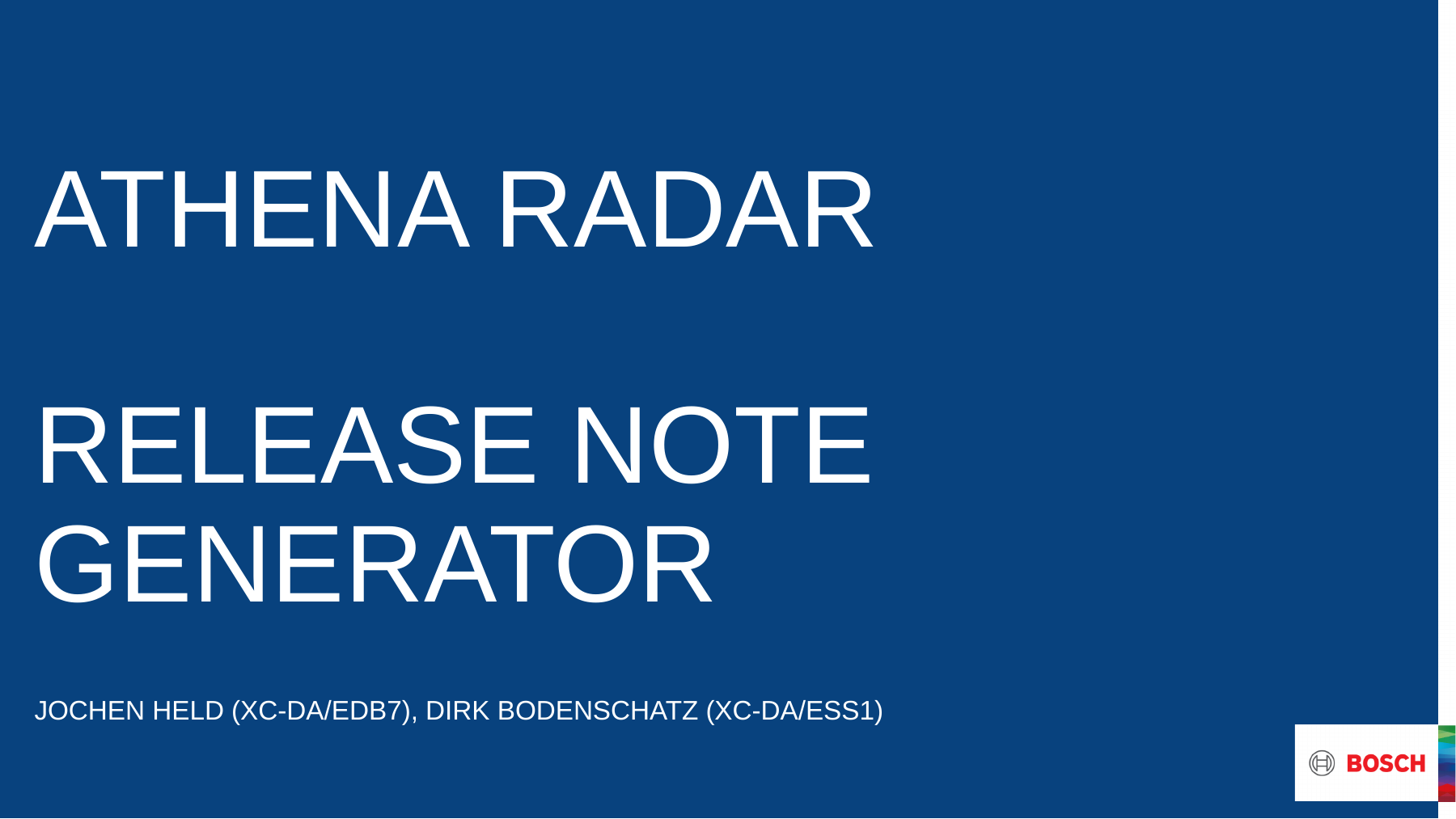

# Athena Radar Release Note GeneratoR Jochen Held (XC-DA/EDB7), Dirk Bodenschatz (XC-DA/ESS1)